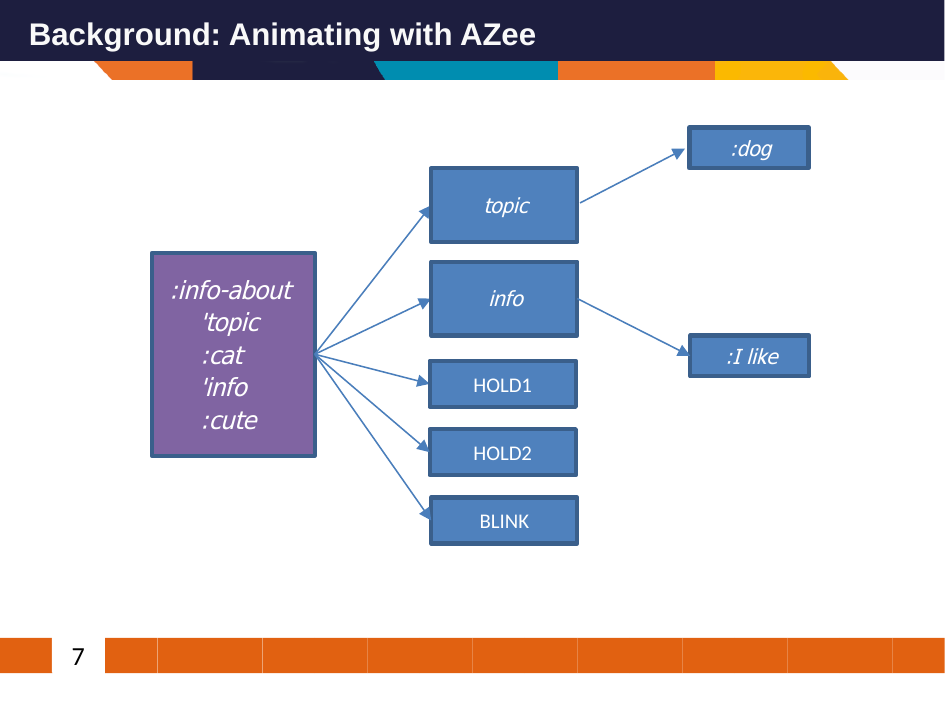

# Background: Animating with AZee
:dog
topic
:info-about
    'topic
    :cat
    'info
    :cute
info
:I like
HOLD1
HOLD2
BLINK
7